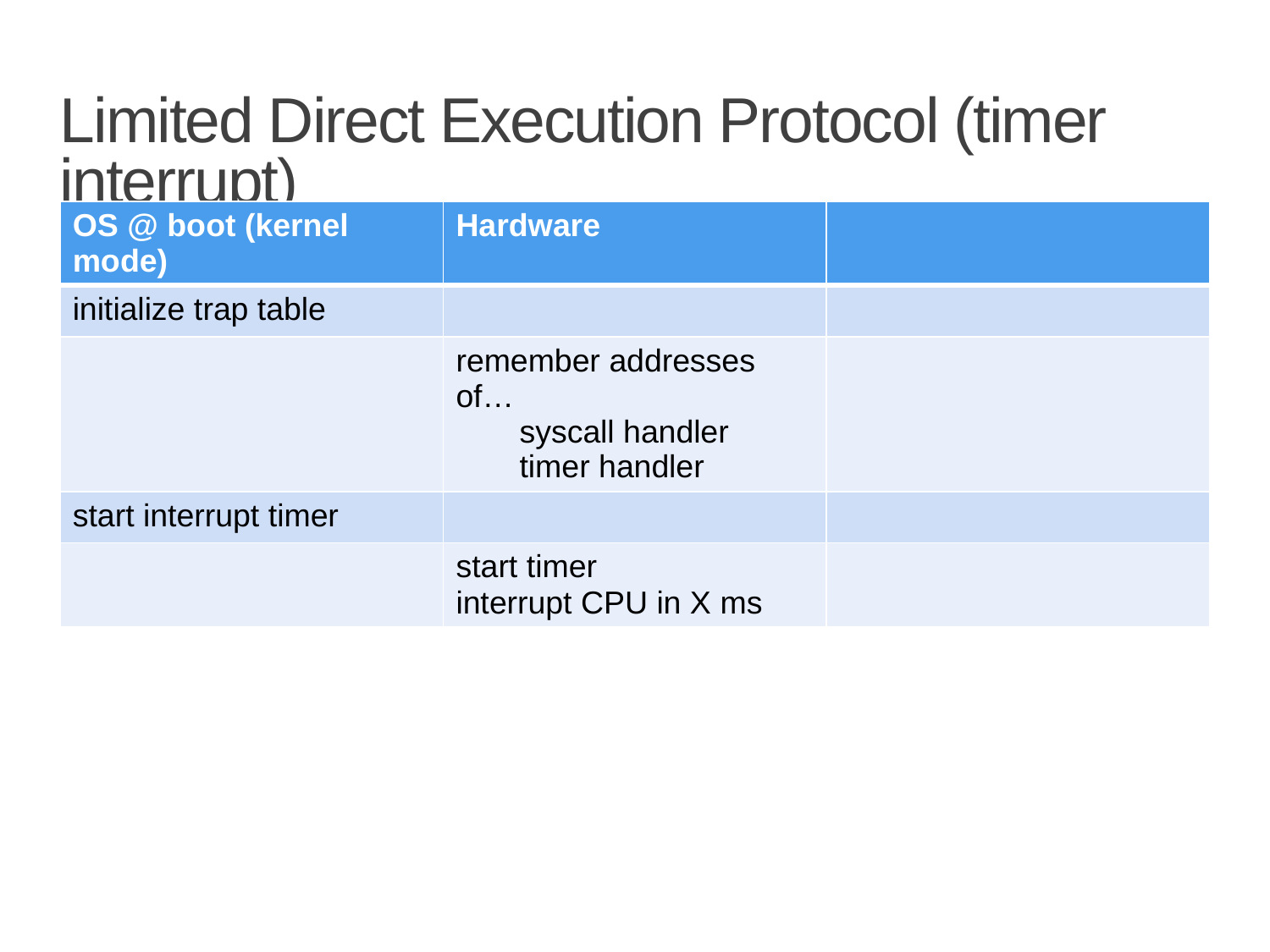

# Limited Direct Execution Protocol (timer interrupt)
| OS @ boot (kernel mode) | Hardware |  |
| --- | --- | --- |
| initialize trap table |  |  |
|  | remember addresses of… syscall handler timer handler |  |
| start interrupt timer |  |  |
|  | start timer interrupt CPU in X ms |  |